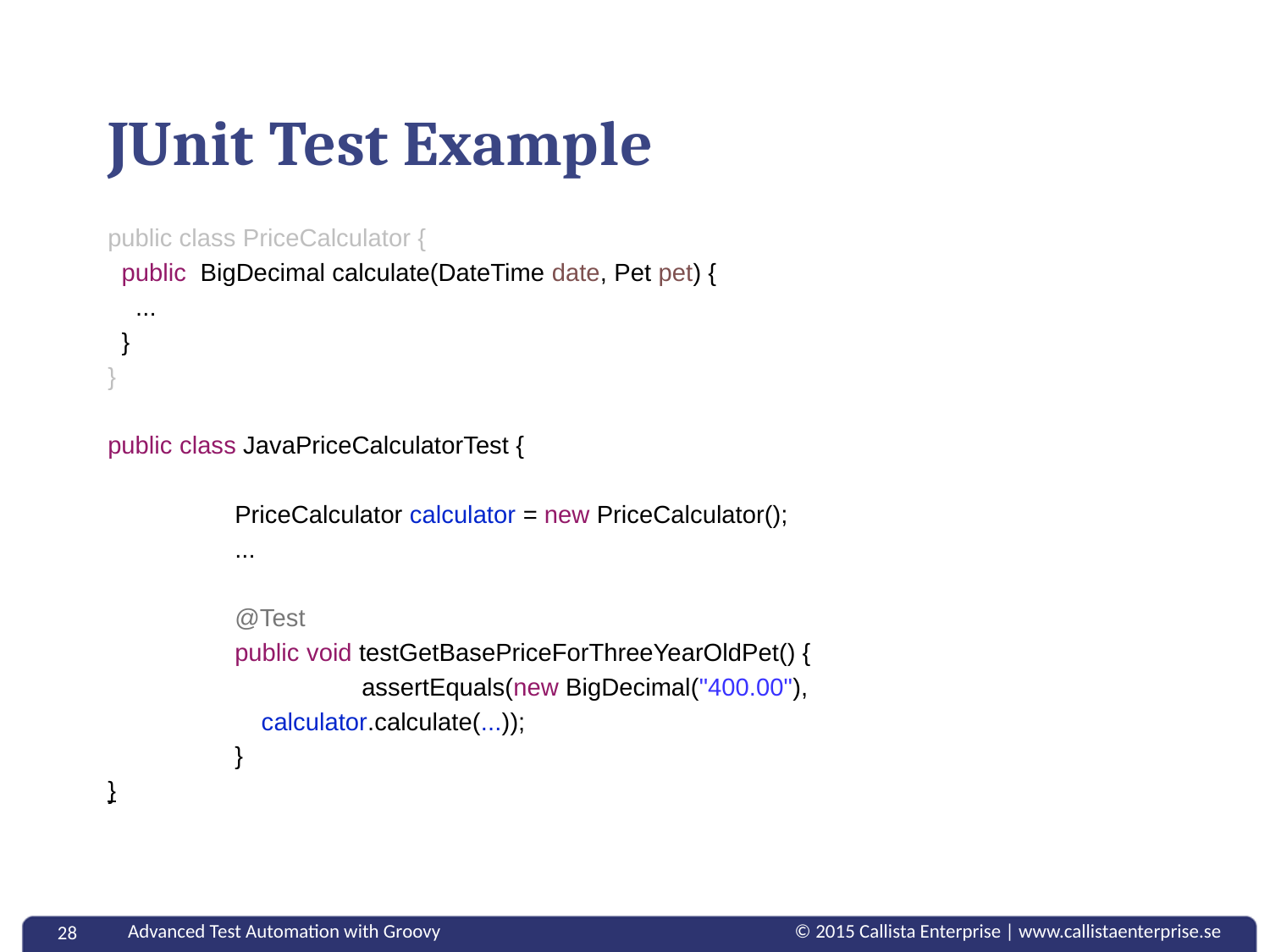

# JUnit Test Example
public class PriceCalculator {
  public  BigDecimal calculate(DateTime date, Pet pet) {
    ...
  }
}

public class JavaPriceCalculatorTest {

	PriceCalculator calculator = new PriceCalculator();
	...

	@Test
	public void testGetBasePriceForThreeYearOldPet() {
		assertEquals(new BigDecimal("400.00"),
                      calculator.calculate(...));
	}
}